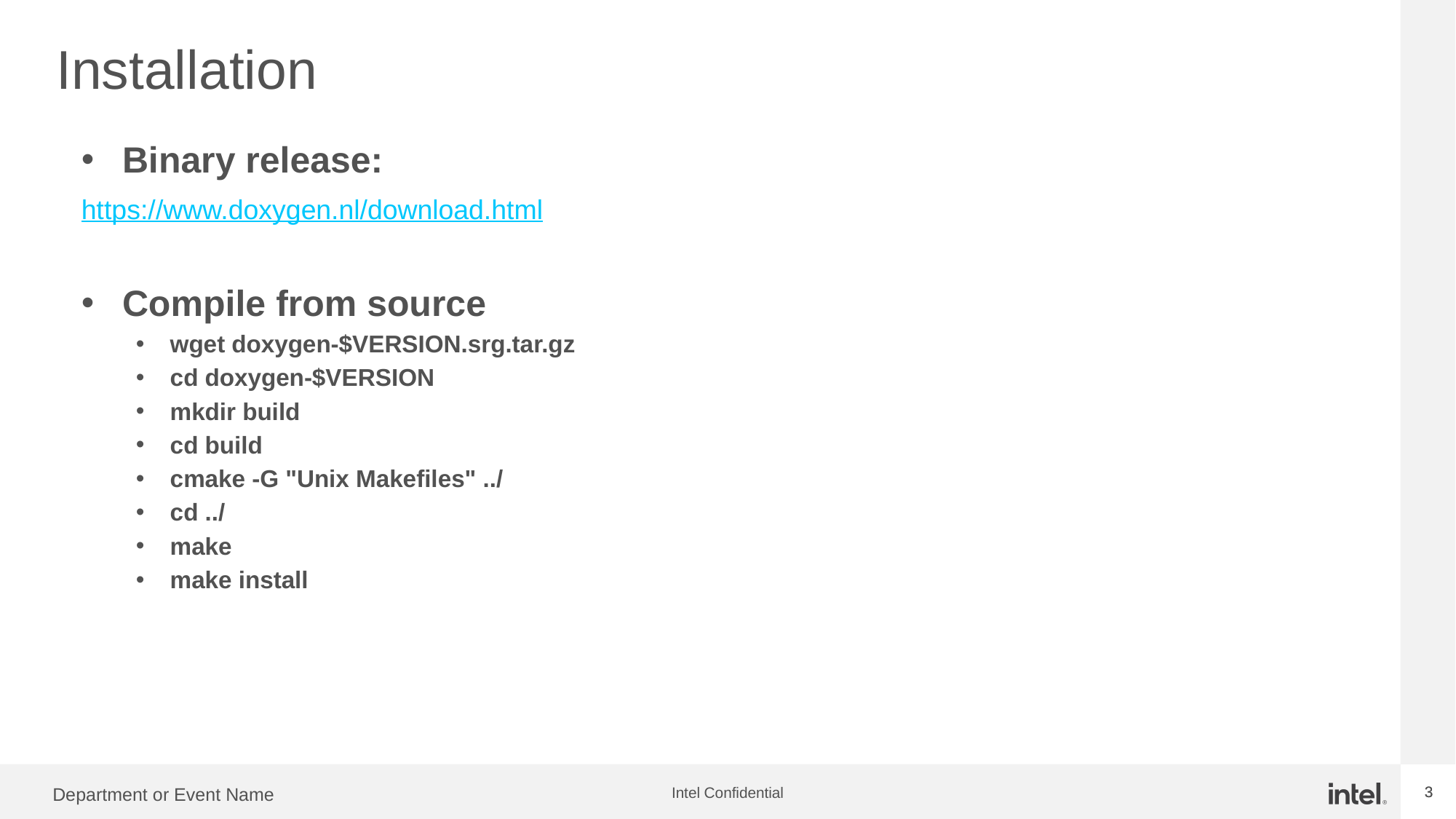

Installation

Binary release:
https://www.doxygen.nl/download.html

Compile from source
wget doxygen-$VERSION.srg.tar.gz
cd doxygen-$VERSION
mkdir build
cd build
cmake -G "Unix Makefiles" ../
cd ../
make
make install